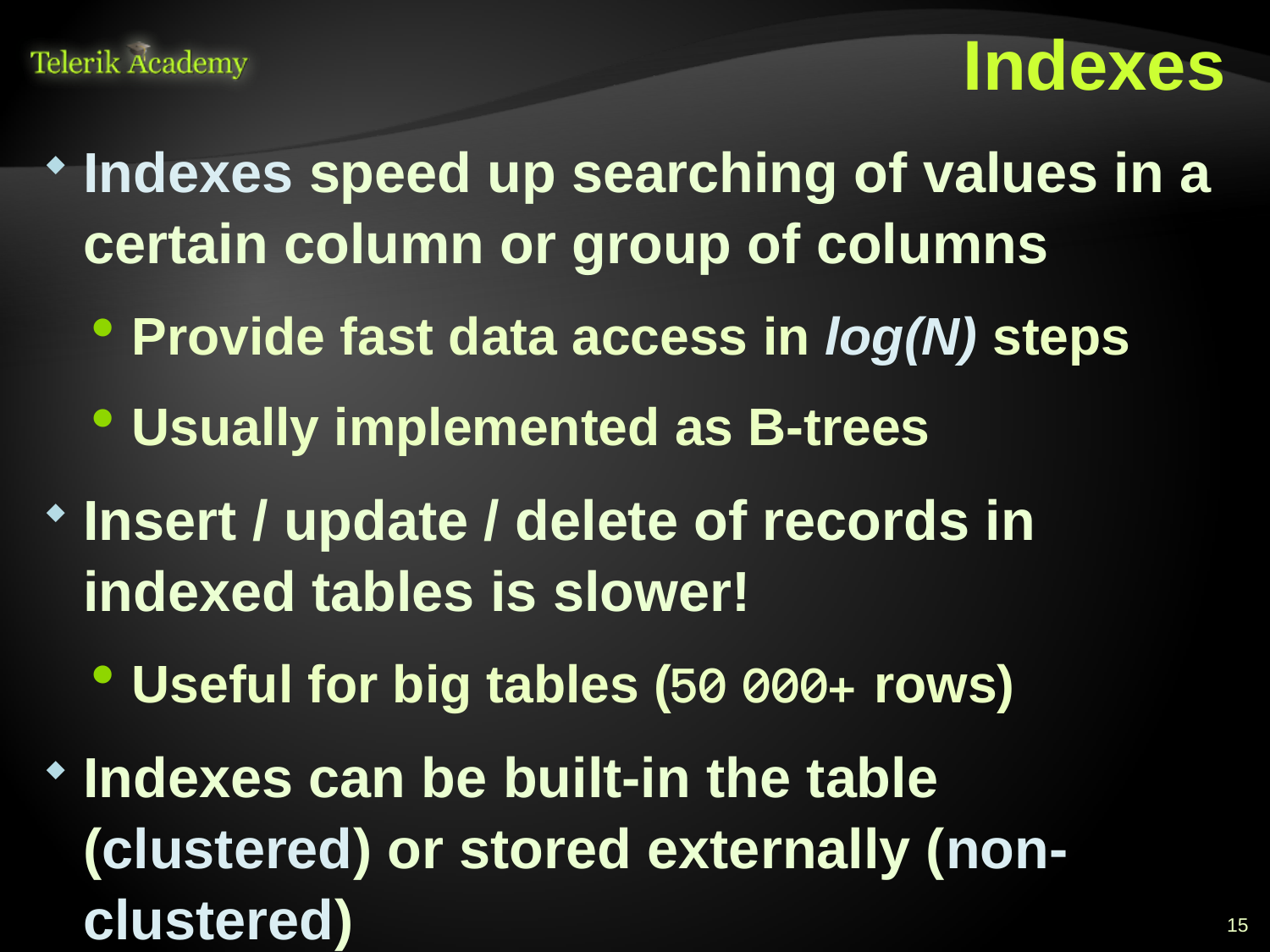

# Indexes
Indexes speed up searching of values in a certain column or group of columns
Provide fast data access in log(N) steps
Usually implemented as B-trees
Insert / update / delete of records in indexed tables is slower!
Useful for big tables (50 000+ rows)
Indexes can be built-in the table (clustered) or stored externally (non-clustered)